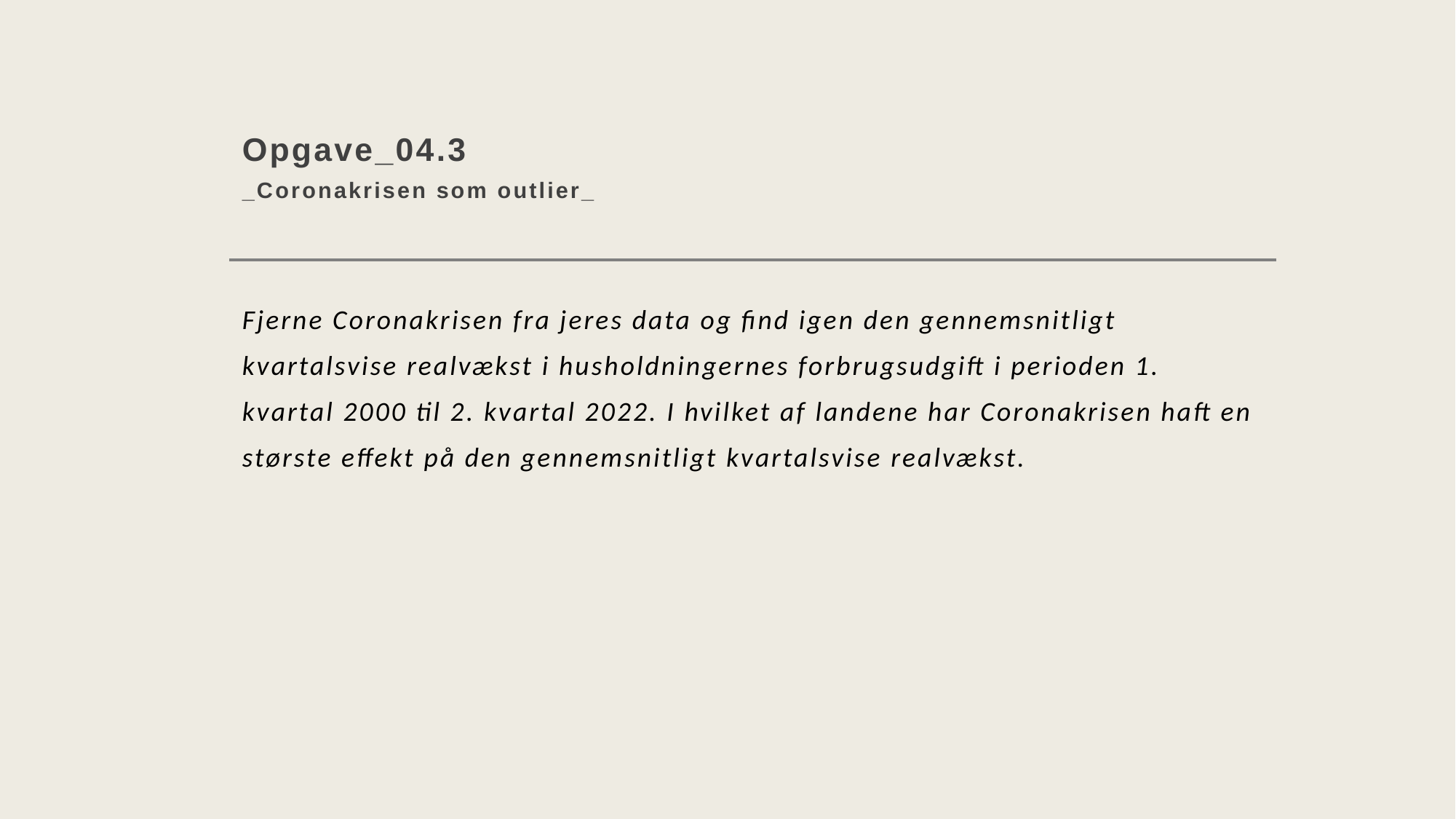

# Opgave_04.3  _Coronakrisen som outlier_
Fjerne Coronakrisen fra jeres data og find igen den gennemsnitligt kvartalsvise realvækst i husholdningernes forbrugsudgift i perioden 1. kvartal 2000 til 2. kvartal 2022. I hvilket af landene har Coronakrisen haft en største effekt på den gennemsnitligt kvartalsvise realvækst.